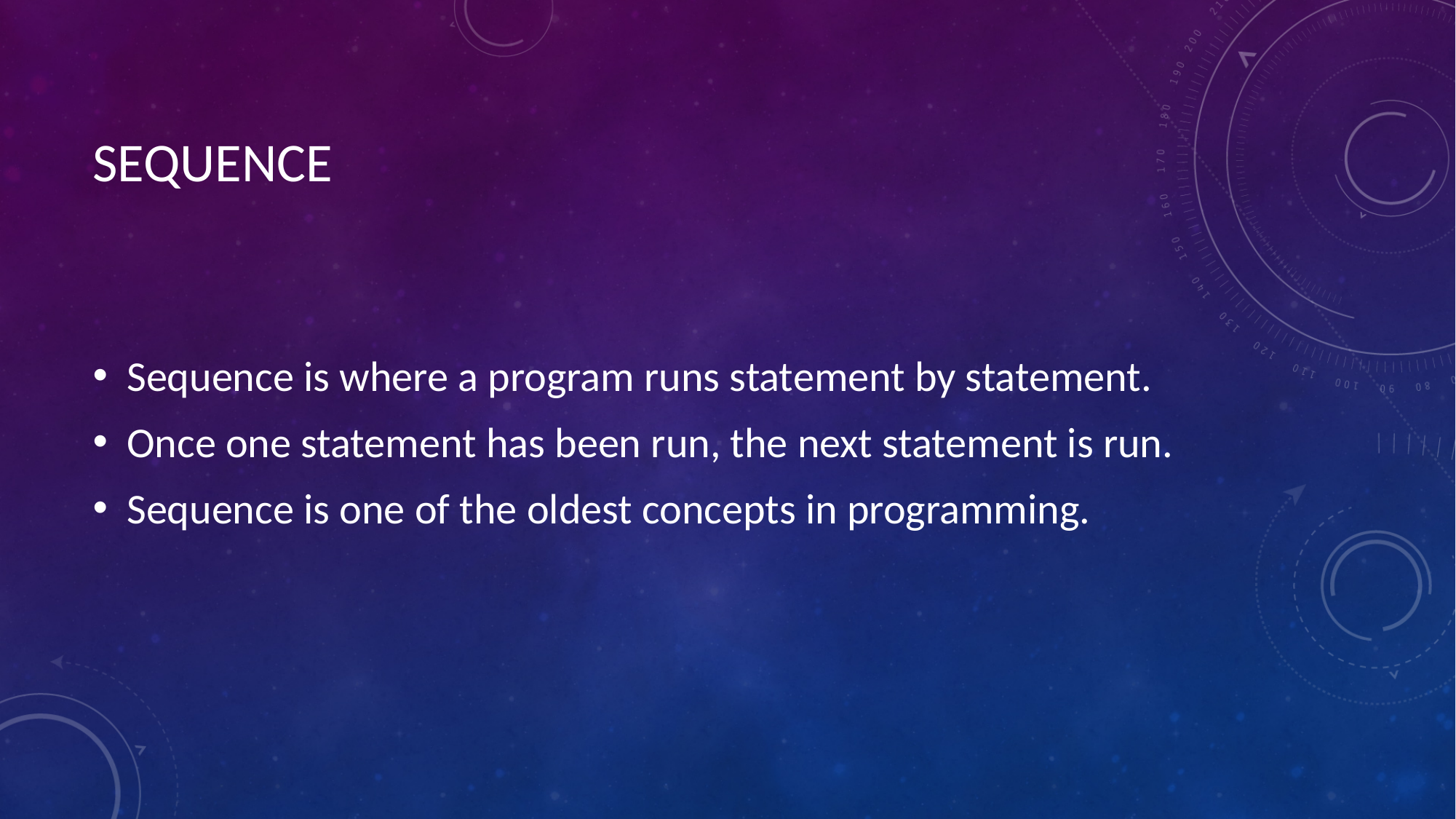

# Sequence
Sequence is where a program runs statement by statement.
Once one statement has been run, the next statement is run.
Sequence is one of the oldest concepts in programming.